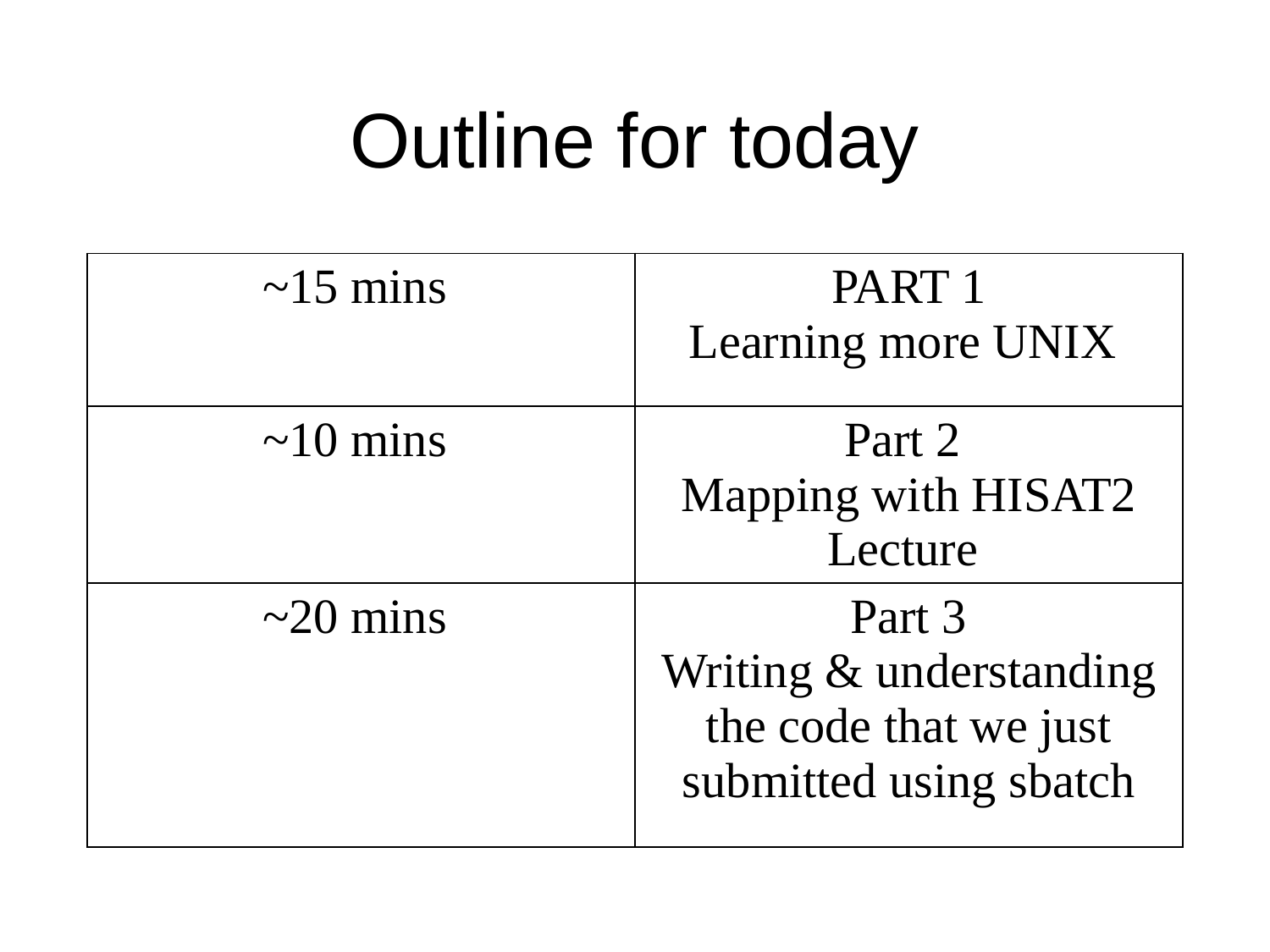

# Outline for today
| ~15 mins | PART 1 Learning more UNIX |
| --- | --- |
| ~10 mins | Part 2 Mapping with HISAT2 Lecture |
| ~20 mins | Part 3 Writing & understanding the code that we just submitted using sbatch |